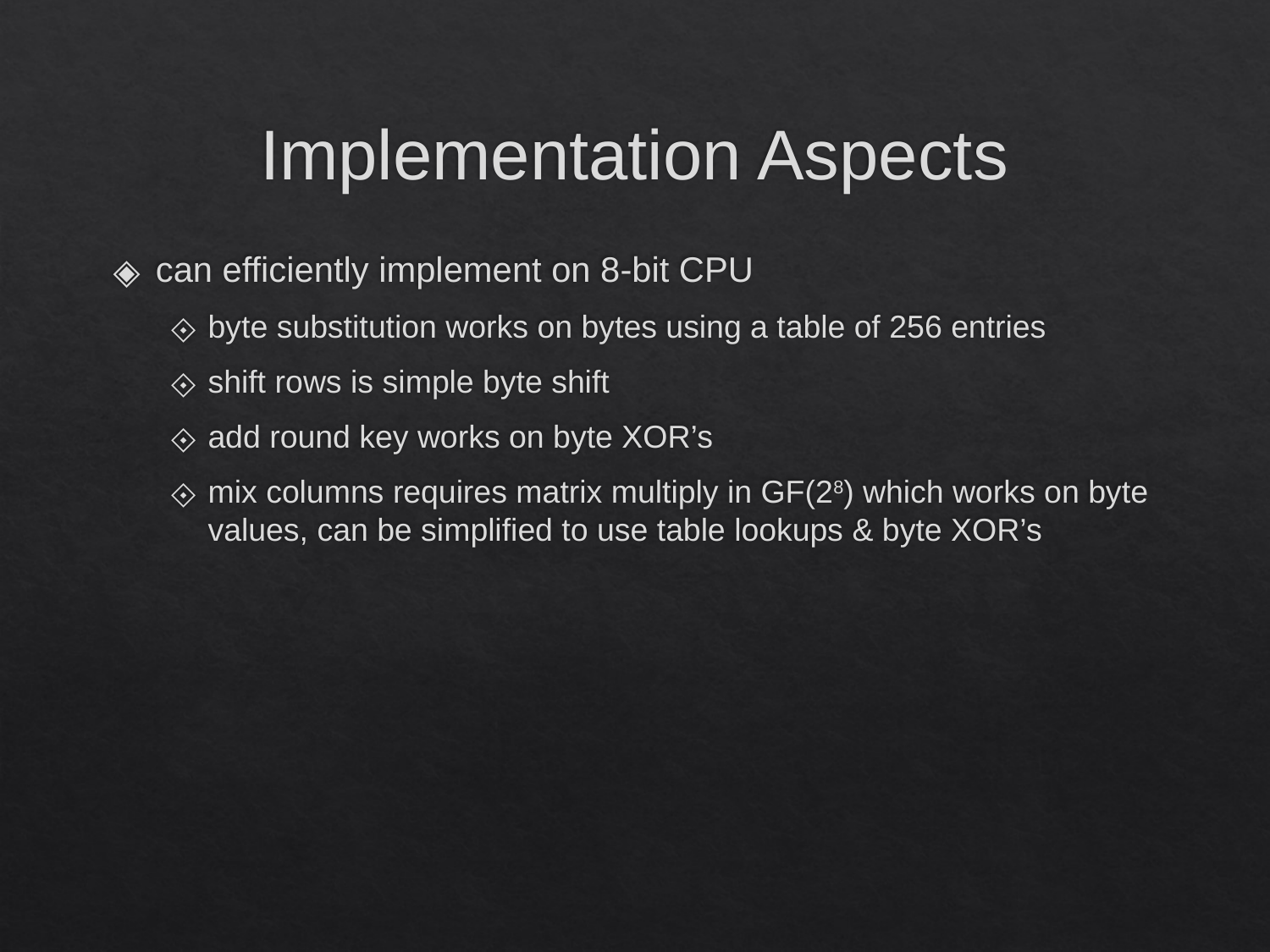

Implementation Aspects
can efficiently implement on 8-bit CPU
byte substitution works on bytes using a table of 256 entries
shift rows is simple byte shift
add round key works on byte XOR’s
mix columns requires matrix multiply in GF(28) which works on byte values, can be simplified to use table lookups & byte XOR’s